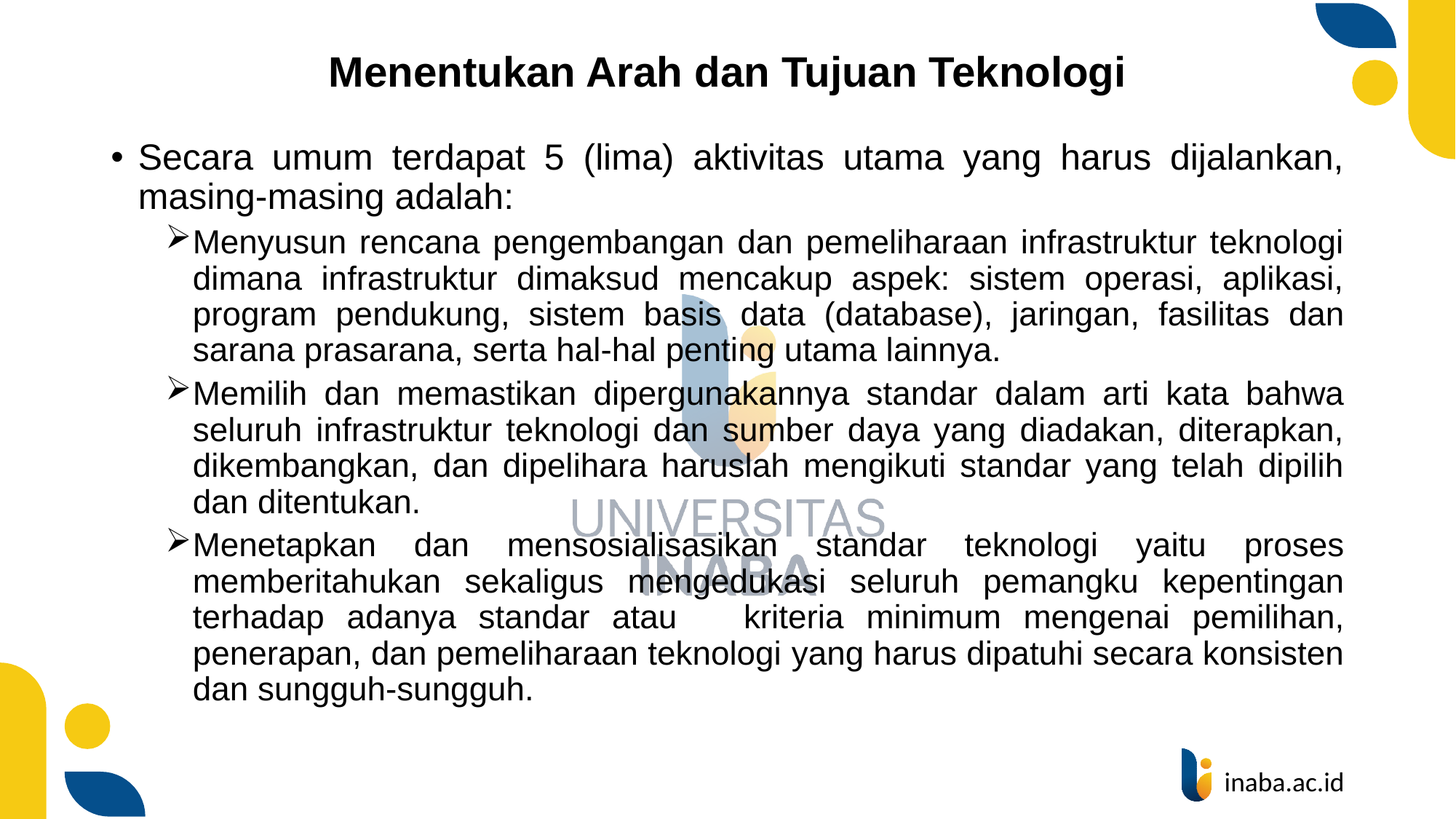

# Menentukan Arah dan Tujuan Teknologi
Secara umum terdapat 5 (lima) aktivitas utama yang harus dijalankan, masing-masing adalah:
Menyusun rencana pengembangan dan pemeliharaan infrastruktur teknologi dimana infrastruktur dimaksud mencakup aspek: sistem operasi, aplikasi, program pendukung, sistem basis data (database), jaringan, fasilitas dan sarana prasarana, serta hal-hal penting utama lainnya.
Memilih dan memastikan dipergunakannya standar dalam arti kata bahwa
seluruh infrastruktur teknologi dan sumber daya yang diadakan, diterapkan,
dikembangkan, dan dipelihara haruslah mengikuti standar yang telah dipilih
dan ditentukan.
Menetapkan dan mensosialisasikan standar teknologi yaitu proses memberitahukan sekaligus mengedukasi seluruh pemangku kepentingan terhadap adanya standar atau   kriteria minimum mengenai pemilihan, penerapan, dan pemeliharaan teknologi yang harus dipatuhi secara konsisten dan sungguh-sungguh.